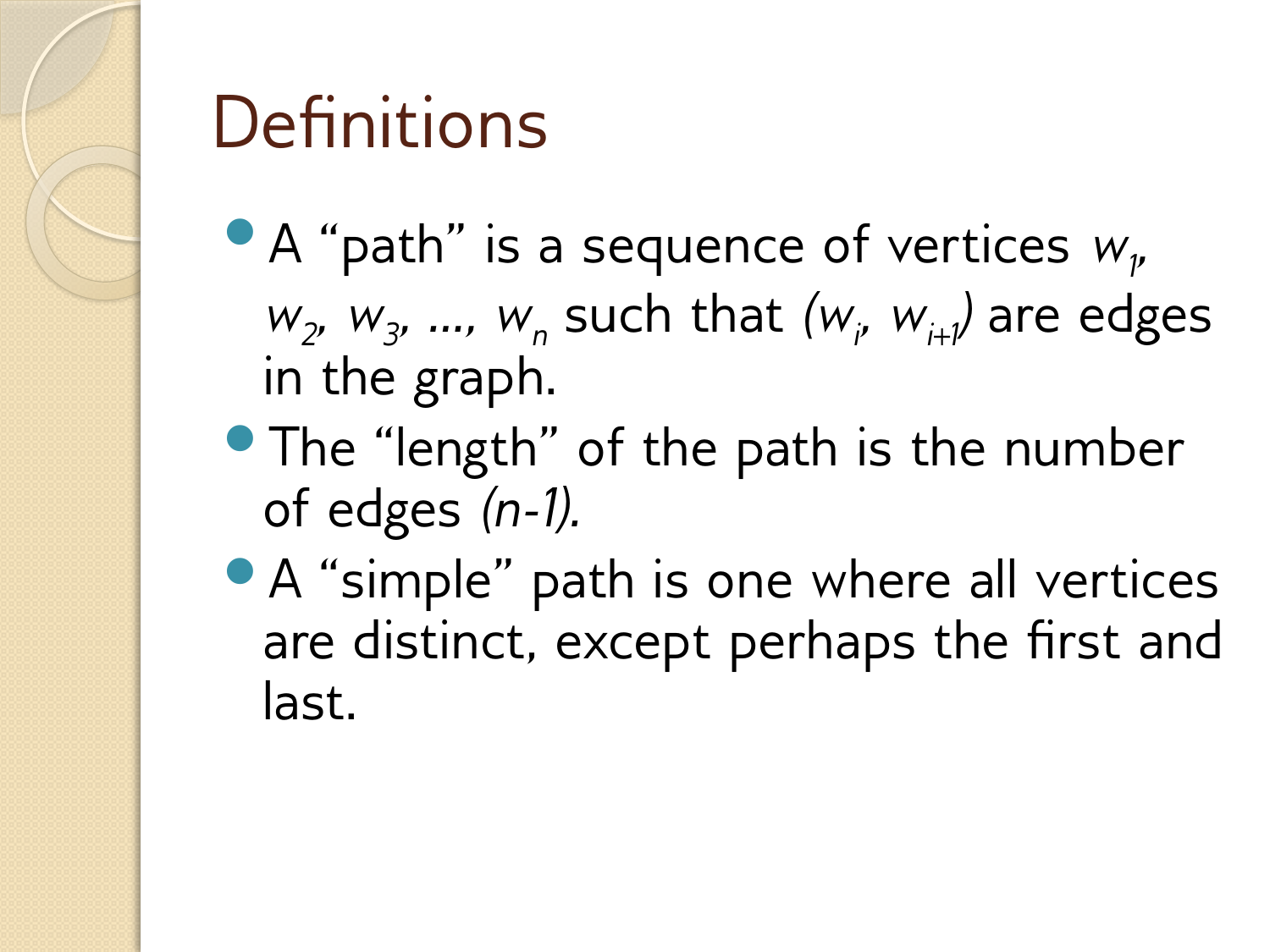

# Definitions
A “path” is a sequence of vertices w1, w2, w3, …, wn such that (wi, wi+1) are edges in the graph.
The “length” of the path is the number of edges (n-1).
A “simple” path is one where all vertices are distinct, except perhaps the first and last.